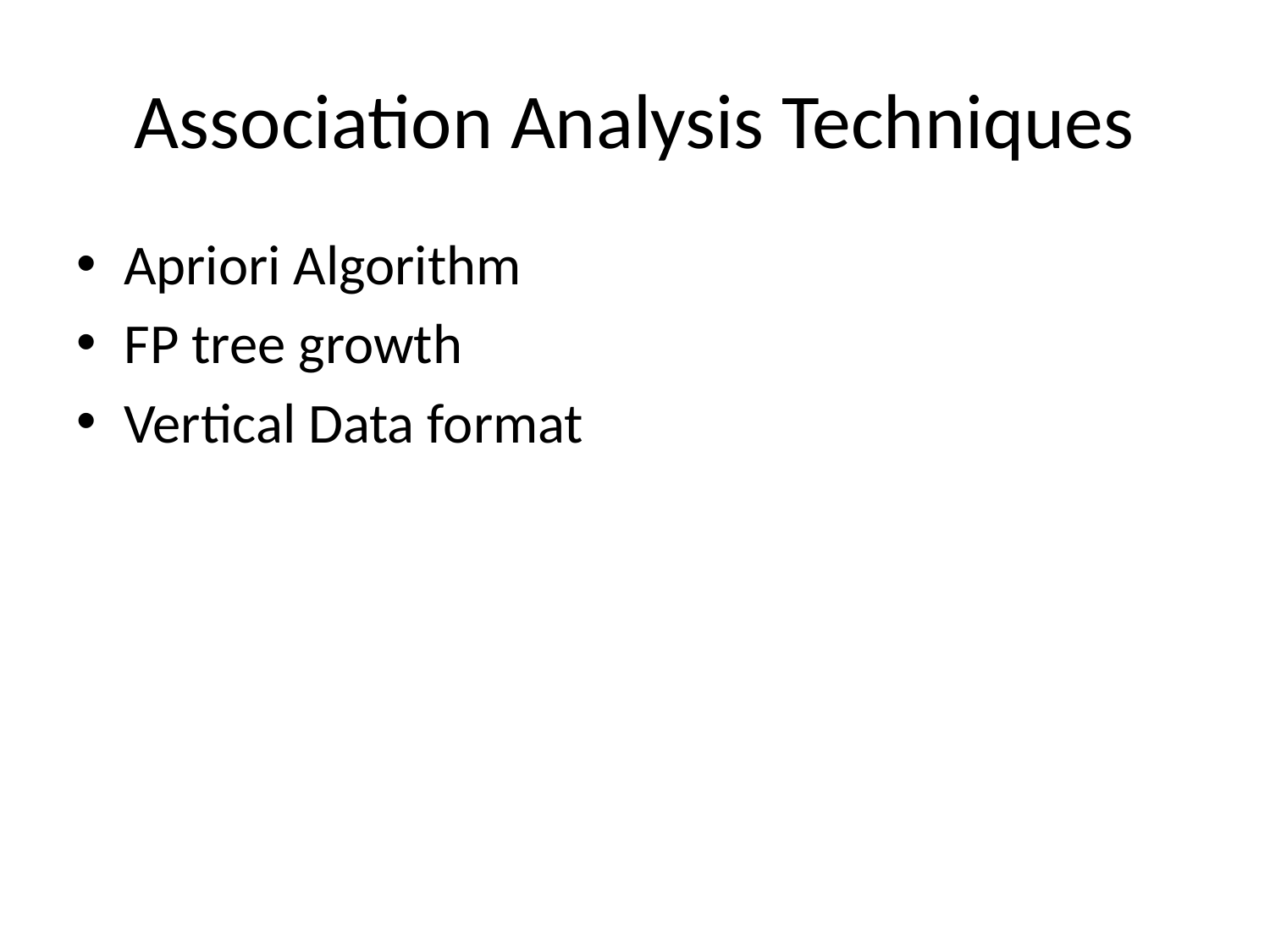

# Association Analysis Techniques
Apriori Algorithm
FP tree growth
Vertical Data format